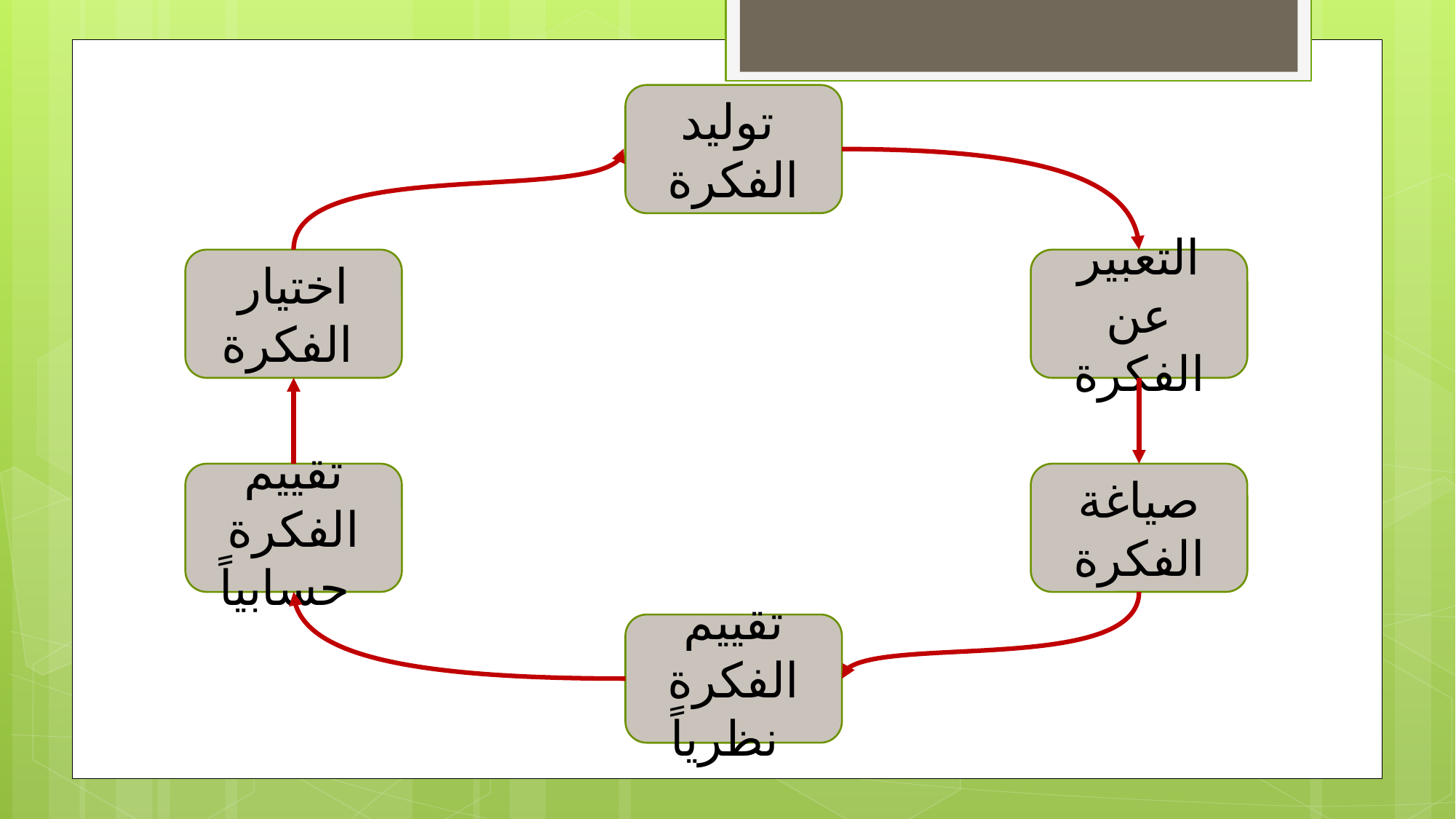

توليد
الفكرة
التعبير عن
 الفكرة
اختيار الفكرة
تقييم الفكرة حسابياً
صياغة الفكرة
تقييم الفكرة نظرياً